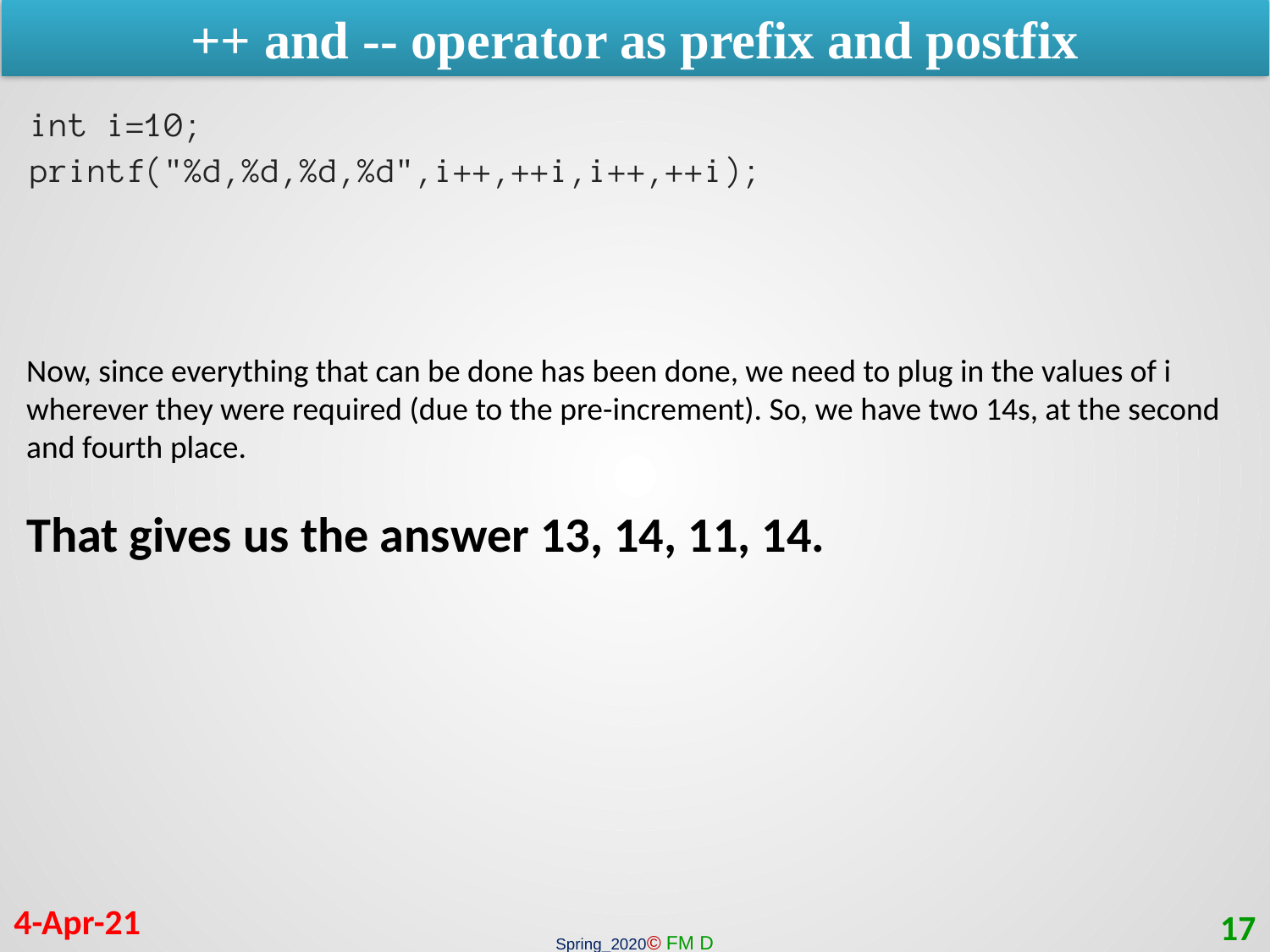

++ and -- operator as prefix and postfix
int i=10;
printf("%d,%d,%d,%d",i++,++i,i++,++i);

Now, since everything that can be done has been done, we need to plug in the values of i wherever they were required (due to the pre-increment). So, we have two 14s, at the second and fourth place.

That gives us the answer 13, 14, 11, 14.

4-Apr-21
17